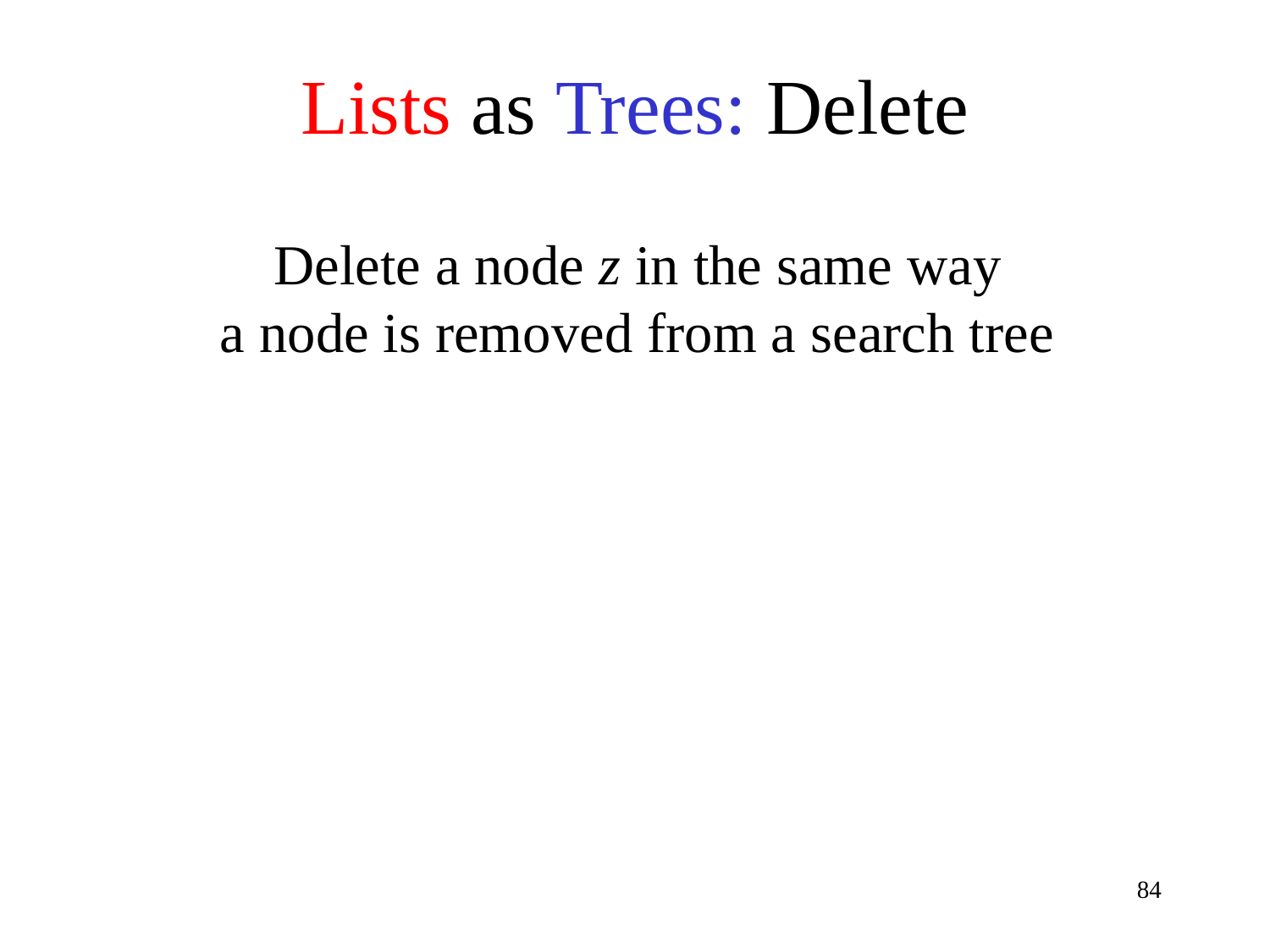

Lists as Trees: Delete
Delete a node z in the same way
a node is removed from a search tree
84